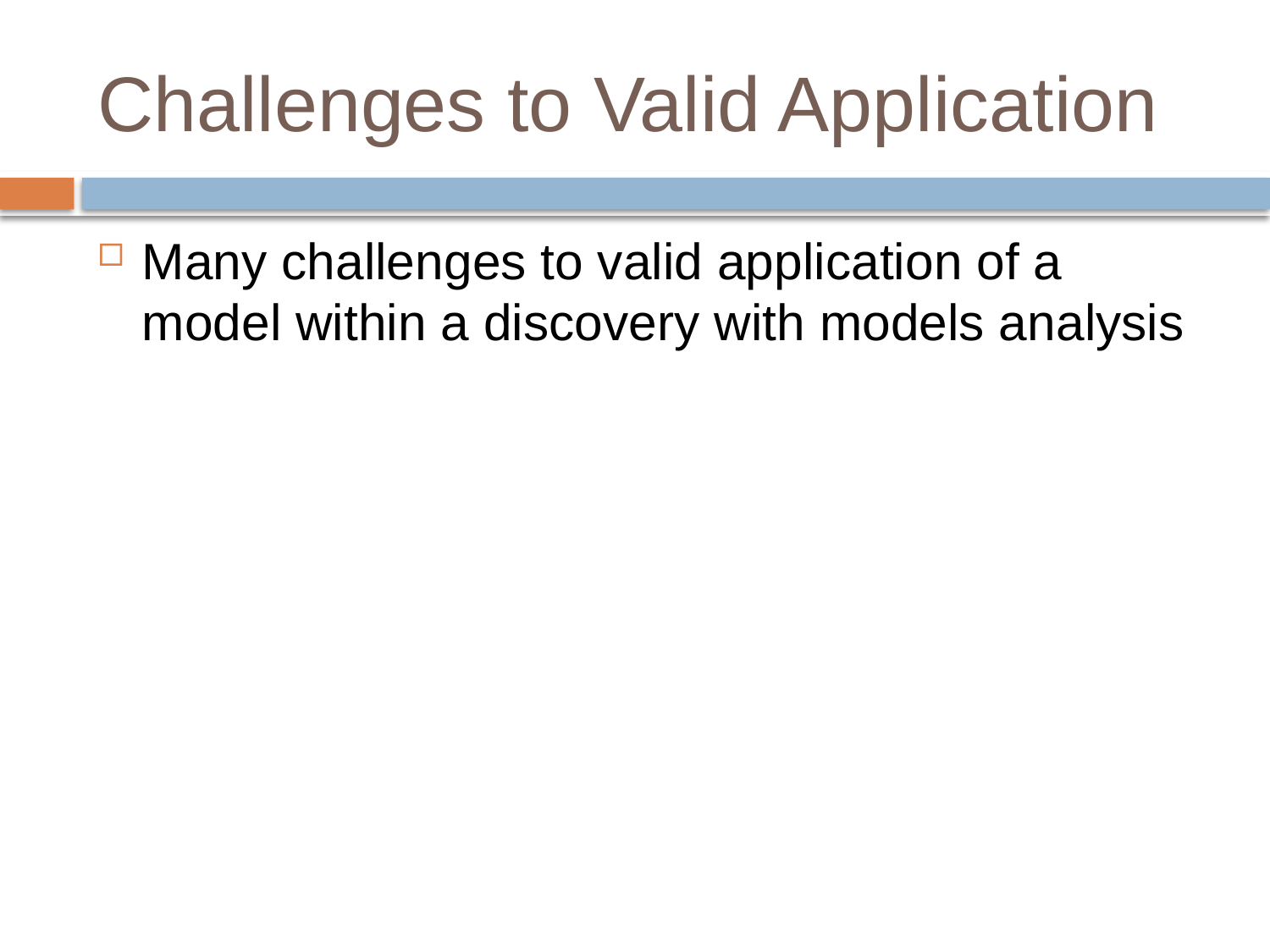

# Challenges to Valid Application
Many challenges to valid application of a model within a discovery with models analysis